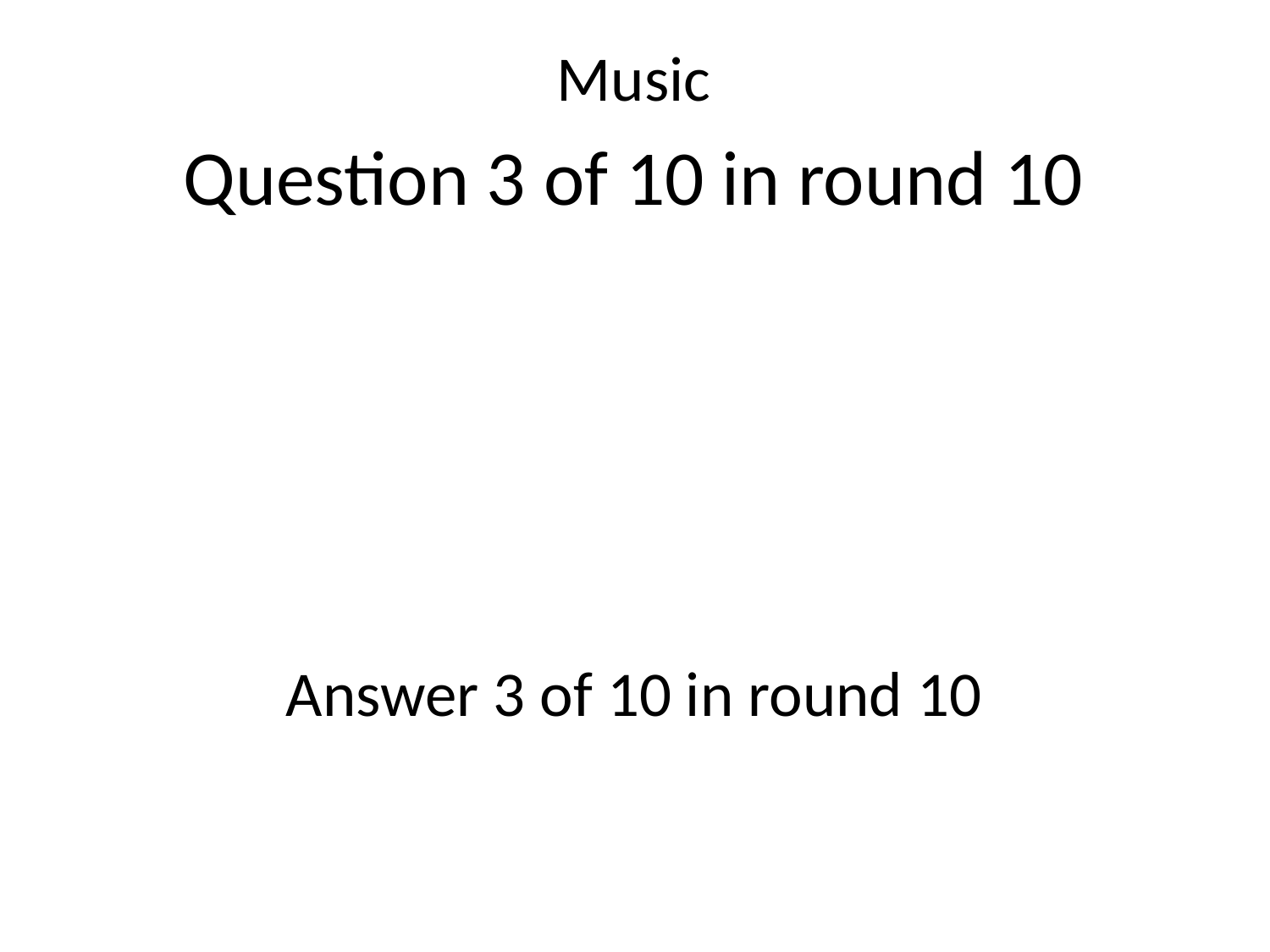

Music
Question 3 of 10 in round 10
Answer 3 of 10 in round 10